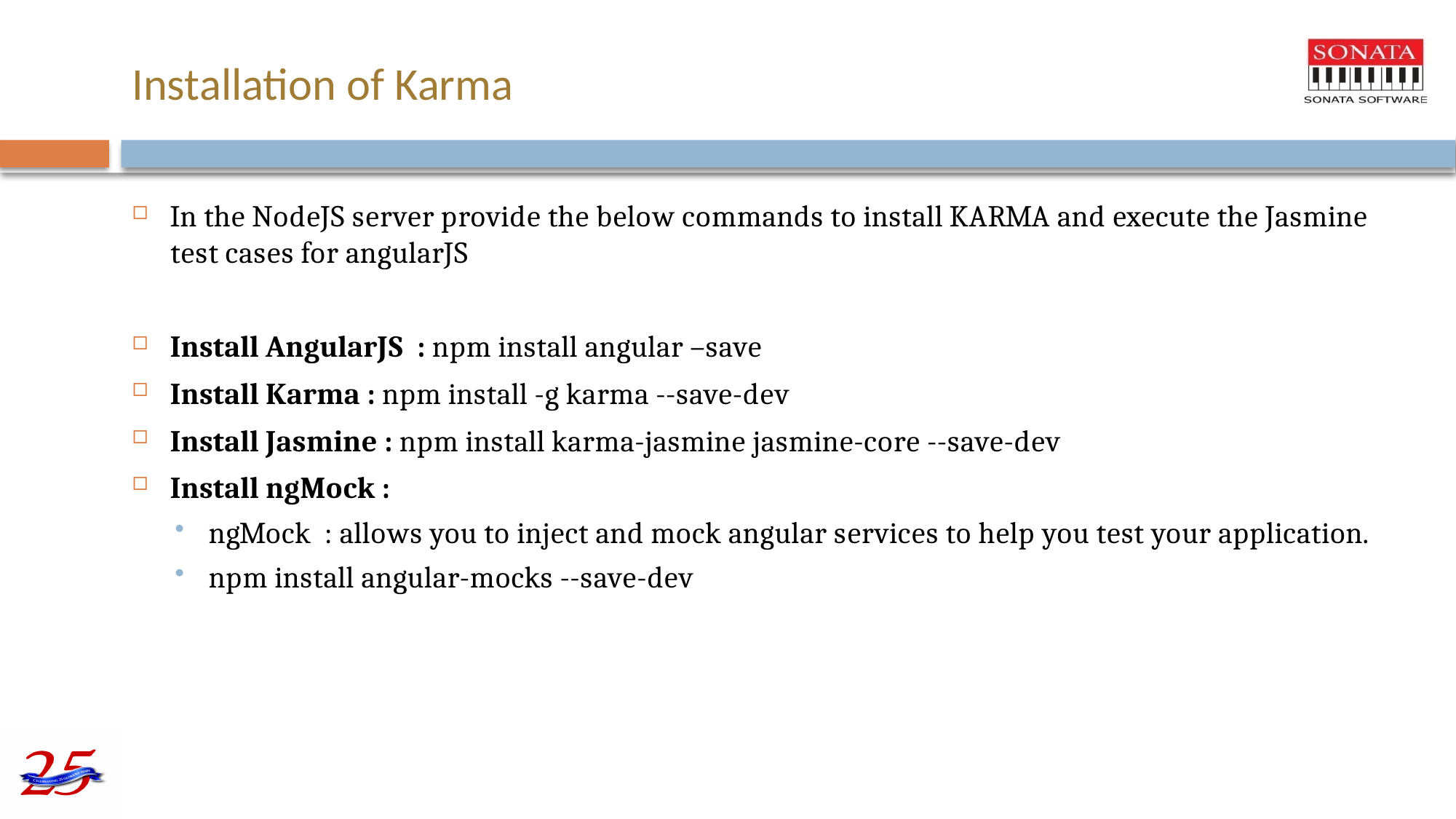

# Installation of Karma
In the NodeJS server provide the below commands to install KARMA and execute the Jasmine test cases for angularJS

Install AngularJS  : npm install angular –save
Install Karma : npm install -g karma --save-dev
Install Jasmine : npm install karma-jasmine jasmine-core --save-dev
Install ngMock :
ngMock	 : allows you to inject and mock angular services to help you test your application.
npm install angular-mocks --save-dev